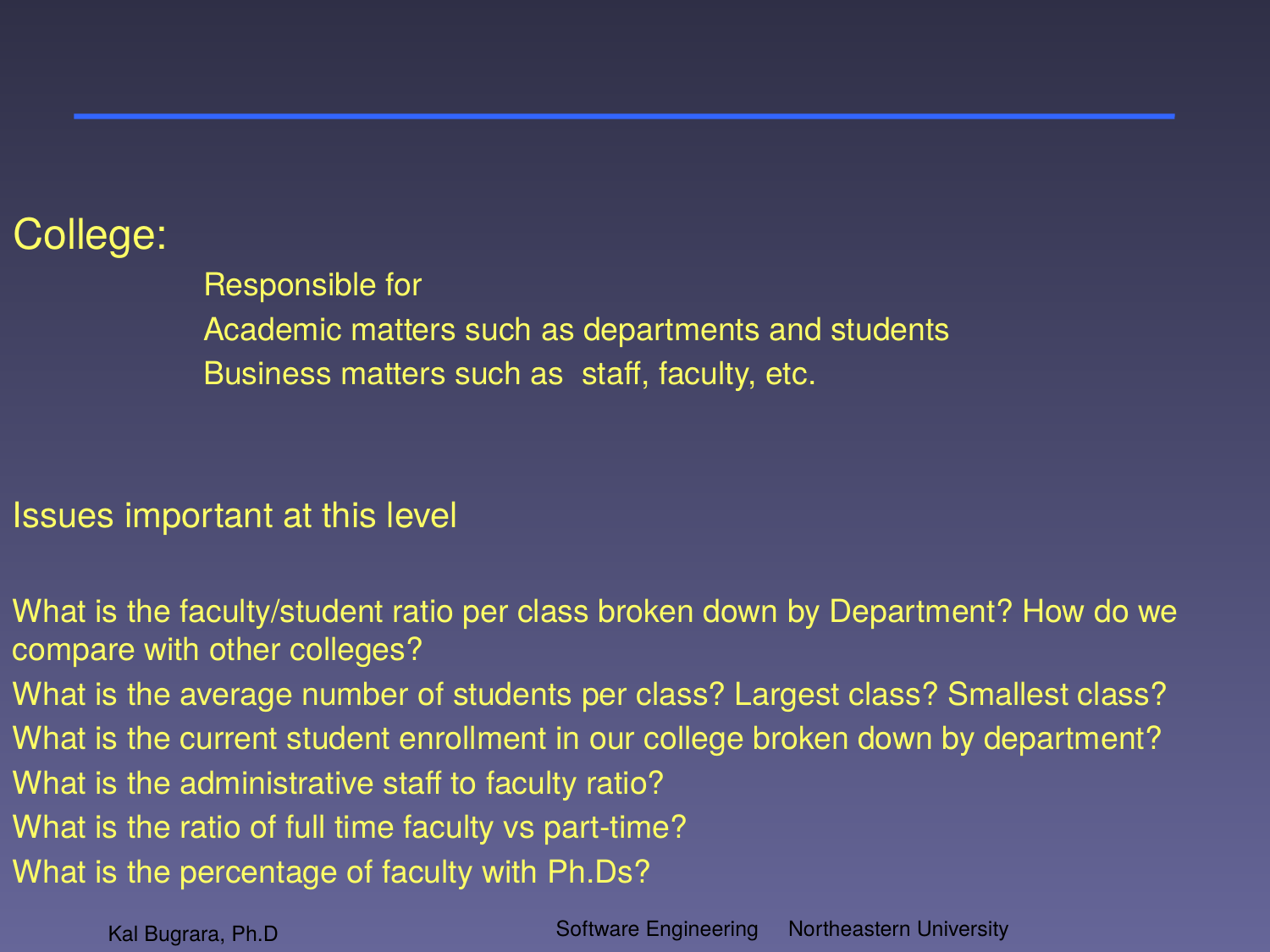

#
College:
Responsible for
Academic matters such as departments and students
Business matters such as  staff, faculty, etc.

Issues important at this level

What is the faculty/student ratio per class broken down by Department? How do we compare with other colleges?
What is the average number of students per class? Largest class? Smallest class?
What is the current student enrollment in our college broken down by department?
What is the administrative staff to faculty ratio?
What is the ratio of full time faculty vs part-time?
What is the percentage of faculty with Ph.Ds?

Kal Bugrara, Ph.D
Software Engineering		     Northeastern University